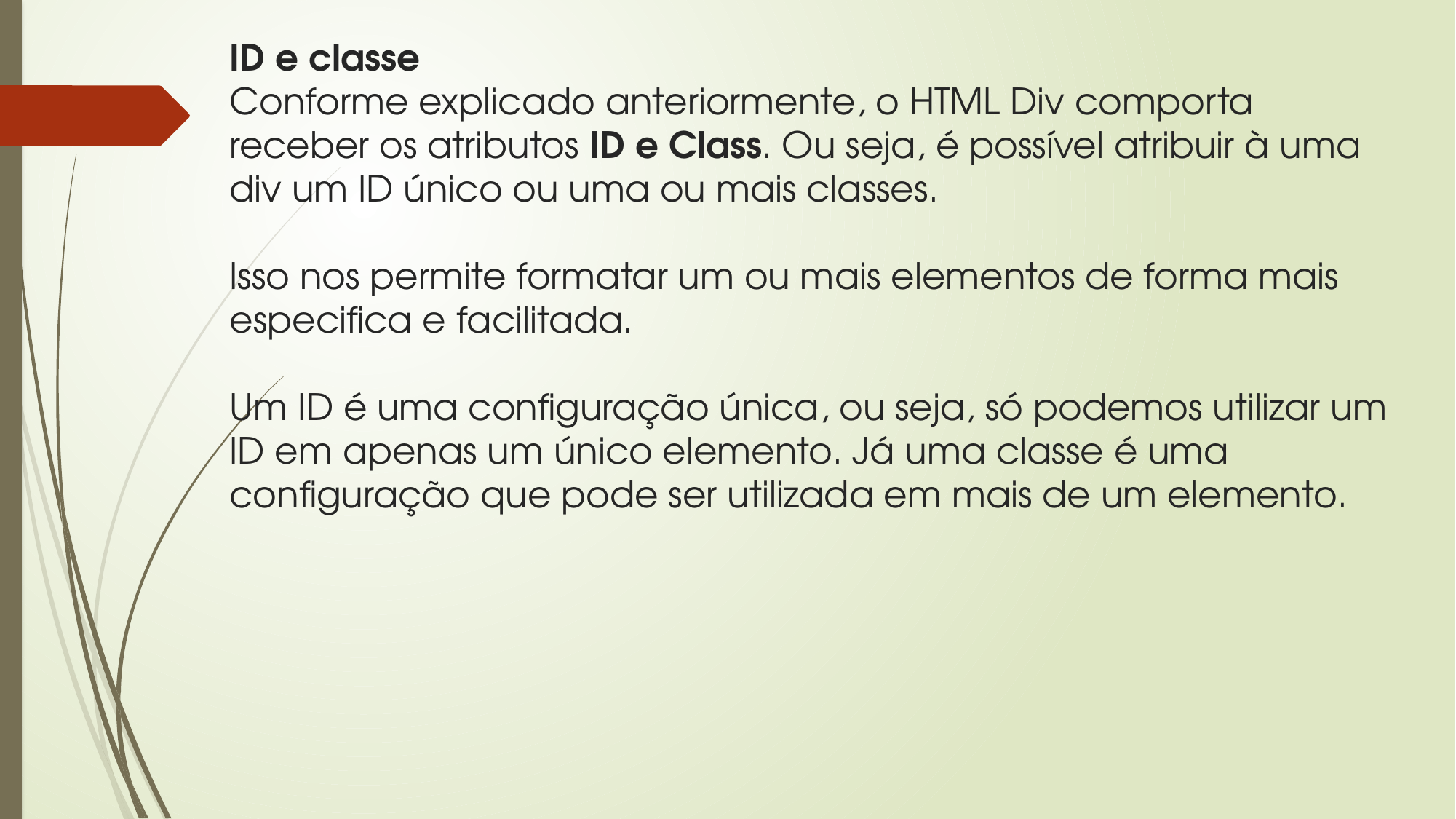

# ID e classe Conforme explicado anteriormente, o HTML Div comporta receber os atributos ID e Class. Ou seja, é possível atribuir à uma div um ID único ou uma ou mais classes. Isso nos permite formatar um ou mais elementos de forma mais especifica e facilitada. Um ID é uma configuração única, ou seja, só podemos utilizar um ID em apenas um único elemento. Já uma classe é uma configuração que pode ser utilizada em mais de um elemento.